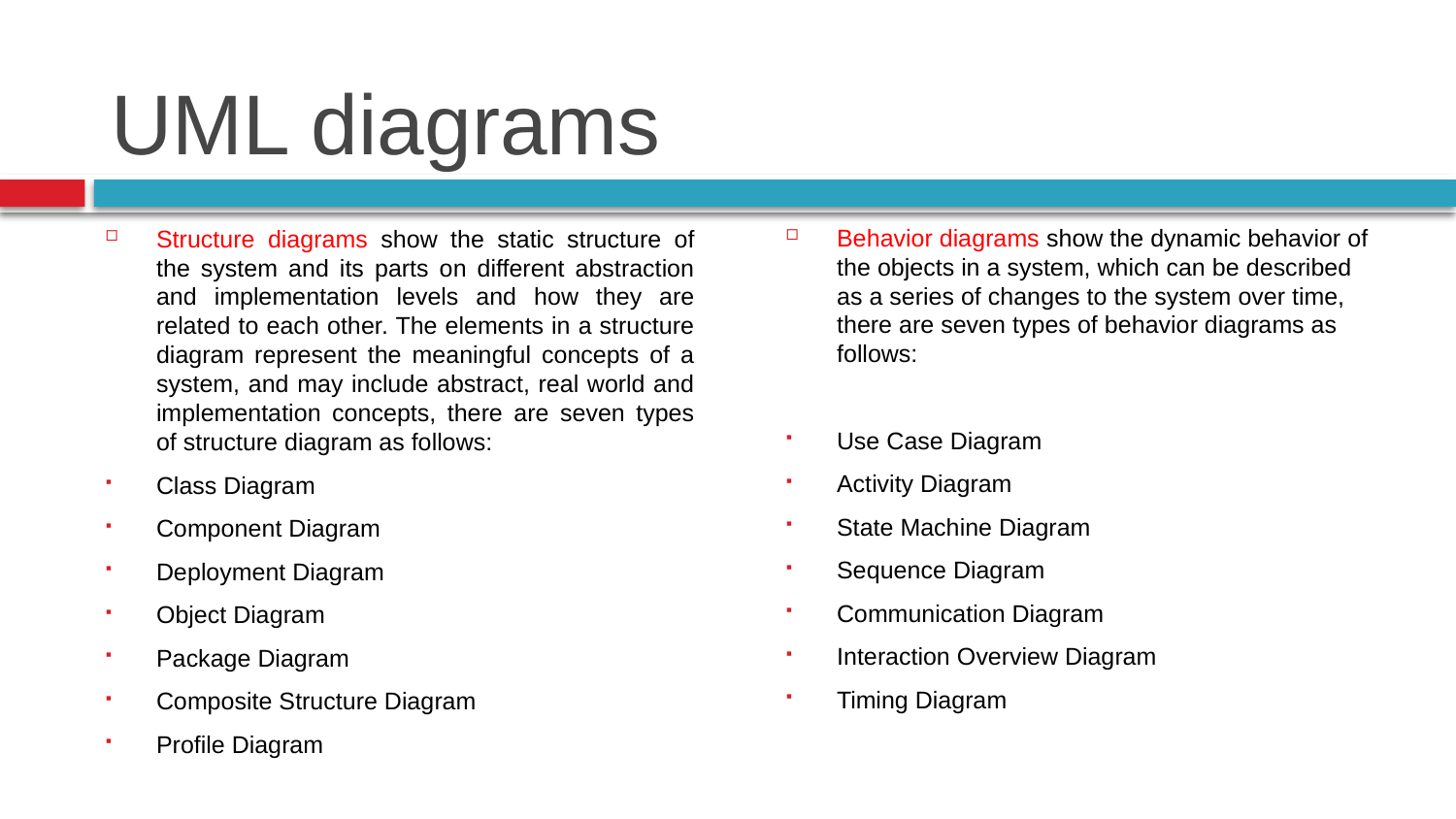

# UML diagrams
Behavior diagrams show the dynamic behavior of the objects in a system, which can be described as a series of changes to the system over time, there are seven types of behavior diagrams as follows:

Use Case Diagram
Activity Diagram
State Machine Diagram
Sequence Diagram
Communication Diagram
Interaction Overview Diagram
Timing Diagram

Structure diagrams show the static structure of the system and its parts on different abstraction and implementation levels and how they are related to each other. The elements in a structure diagram represent the meaningful concepts of a system, and may include abstract, real world and implementation concepts, there are seven types of structure diagram as follows:
Class Diagram
Component Diagram
Deployment Diagram
Object Diagram
Package Diagram
Composite Structure Diagram
Profile Diagram